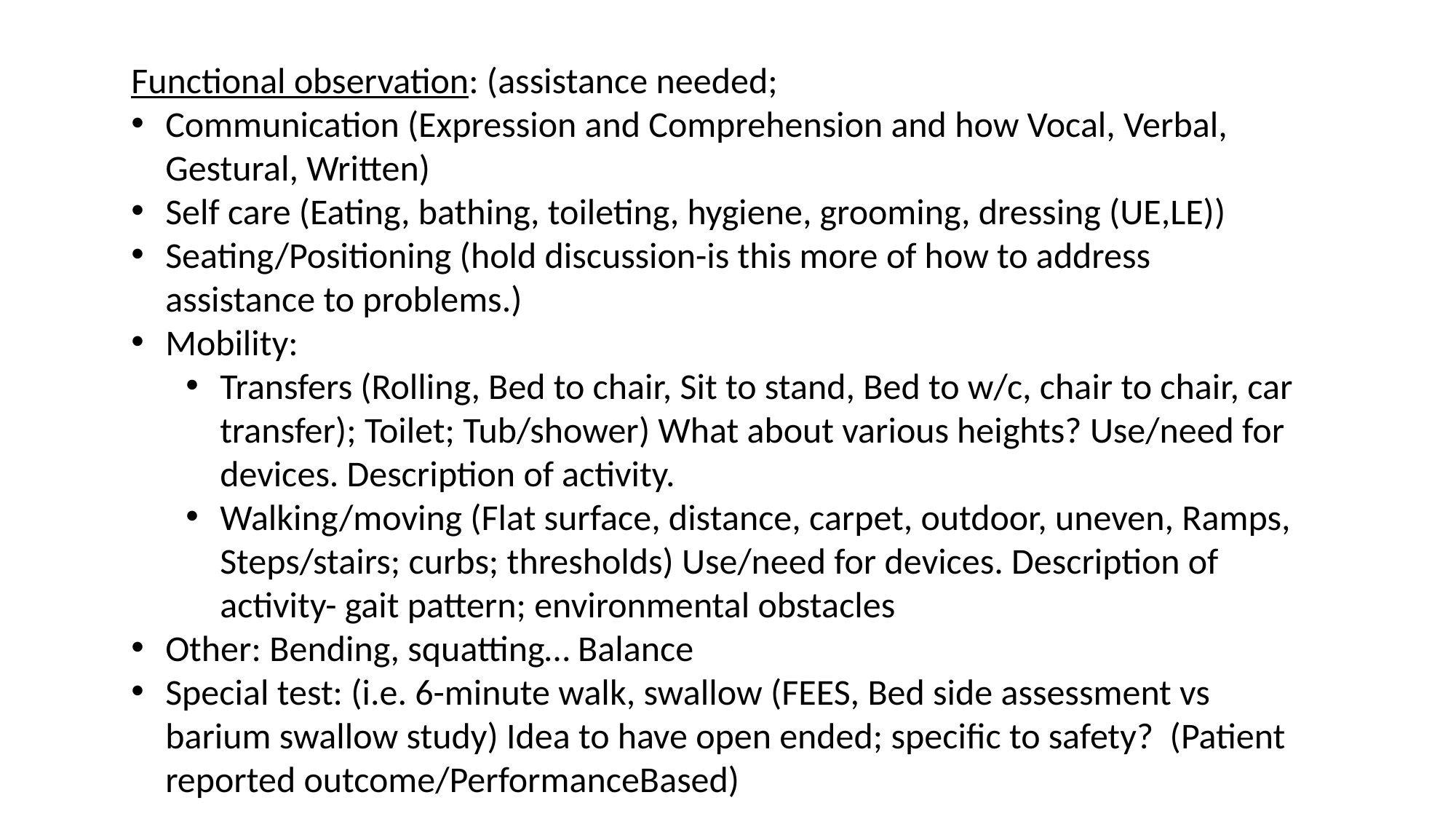

Functional observation: (assistance needed;
Communication (Expression and Comprehension and how Vocal, Verbal, Gestural, Written)
Self care (Eating, bathing, toileting, hygiene, grooming, dressing (UE,LE))
Seating/Positioning (hold discussion-is this more of how to address assistance to problems.)
Mobility:
Transfers (Rolling, Bed to chair, Sit to stand, Bed to w/c, chair to chair, car transfer); Toilet; Tub/shower) What about various heights? Use/need for devices. Description of activity.
Walking/moving (Flat surface, distance, carpet, outdoor, uneven, Ramps, Steps/stairs; curbs; thresholds) Use/need for devices. Description of activity- gait pattern; environmental obstacles
Other: Bending, squatting… Balance
Special test: (i.e. 6-minute walk, swallow (FEES, Bed side assessment vs barium swallow study) Idea to have open ended; specific to safety?  (Patient reported outcome/PerformanceBased)